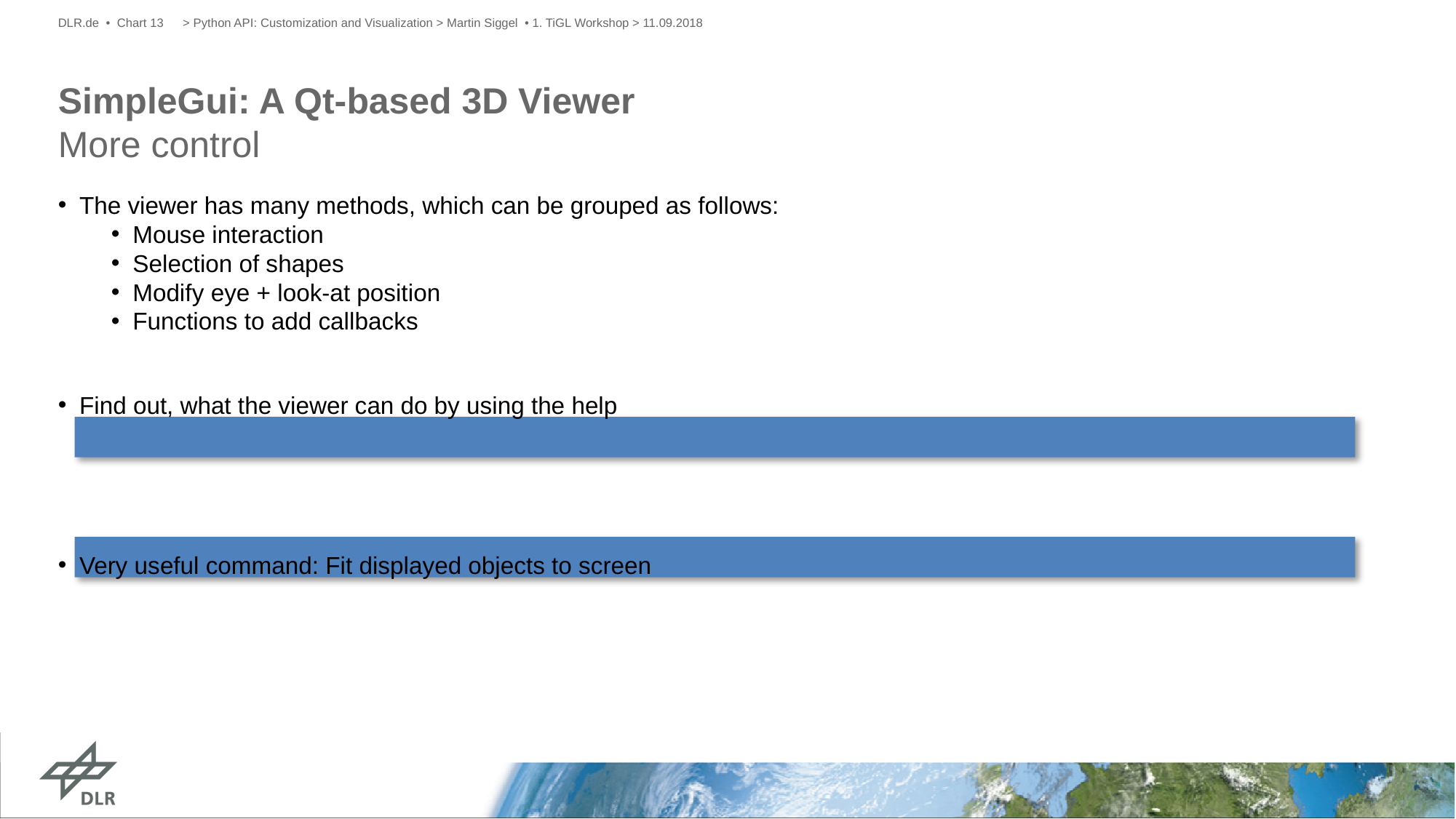

DLR.de  •  Chart 13
> Python API: Customization and Visualization > Martin Siggel  • 1. TiGL Workshop > 11.09.2018
# SimpleGui: A Qt-based 3D Viewer More control
The viewer has many methods, which can be grouped as follows:
Mouse interaction
Selection of shapes
Modify eye + look-at position
Functions to add callbacks

Find out, what the viewer can do by using the help

help(OCC.Display.OCCViewer)

Very useful command: Fit displayed objects to screen

viewer.FitAll()